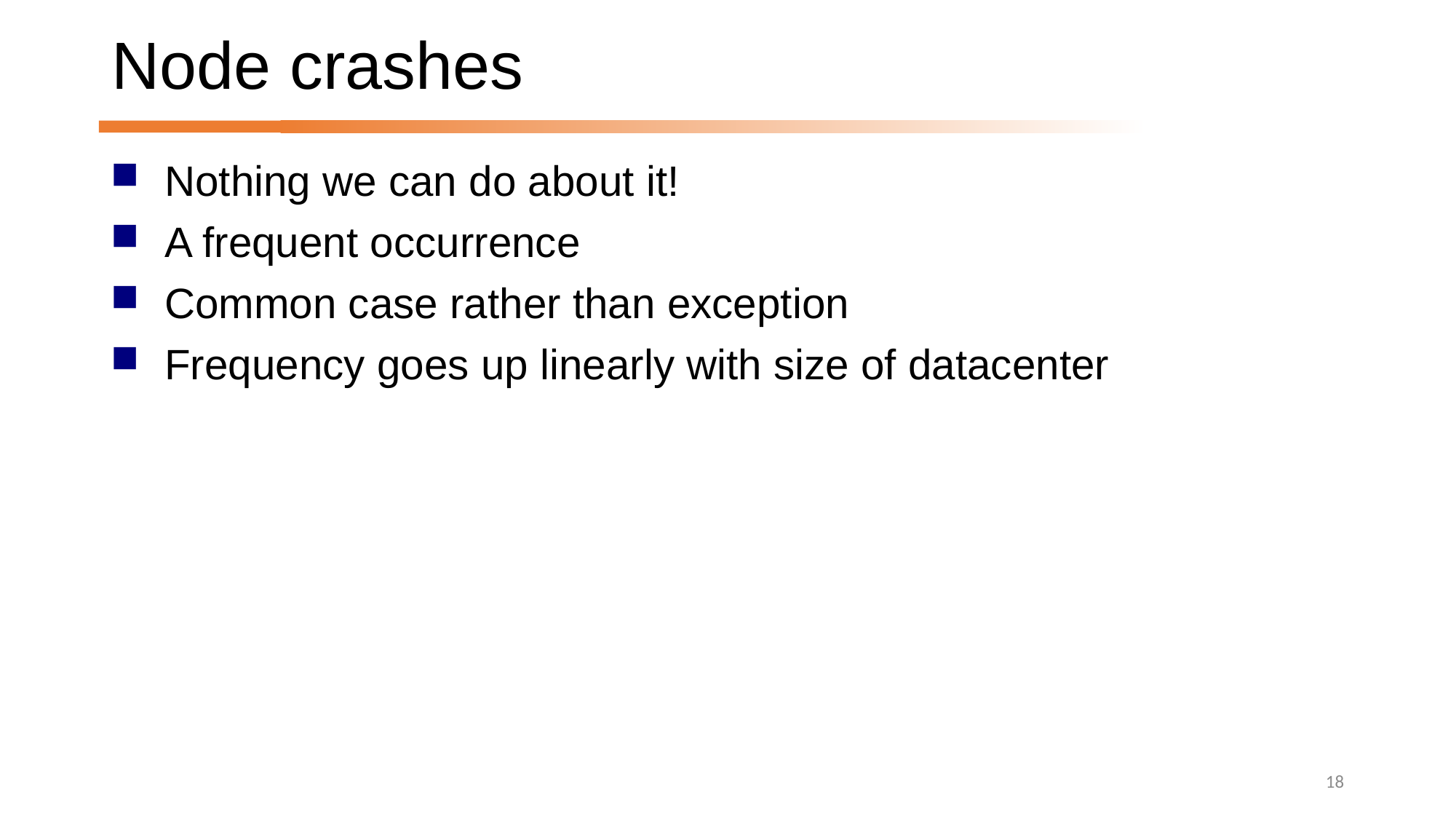

# Node crashes
Nothing we can do about it!
A frequent occurrence
Common case rather than exception
Frequency goes up linearly with size of datacenter
18